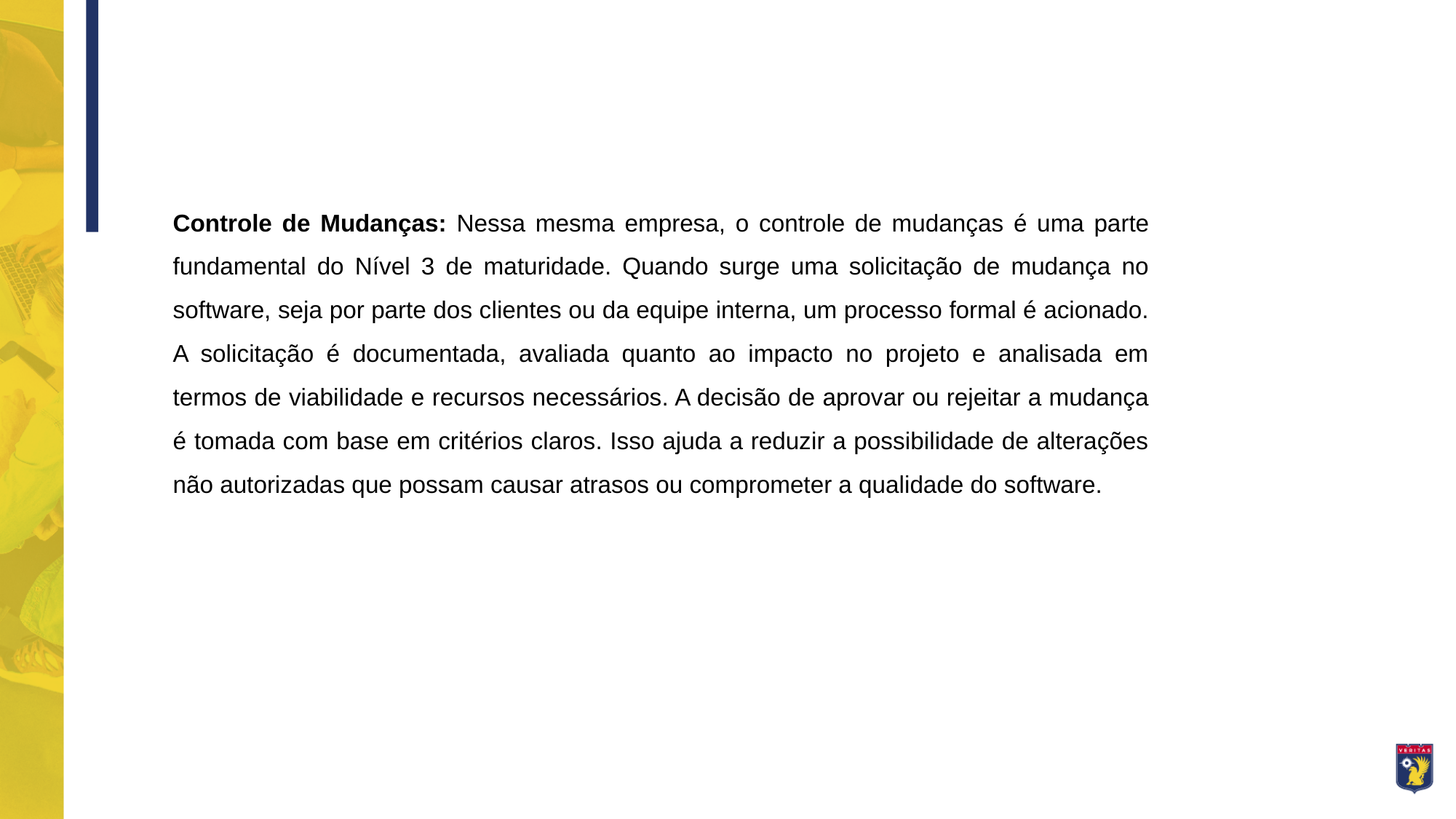

Controle de Mudanças: Nessa mesma empresa, o controle de mudanças é uma parte fundamental do Nível 3 de maturidade. Quando surge uma solicitação de mudança no software, seja por parte dos clientes ou da equipe interna, um processo formal é acionado. A solicitação é documentada, avaliada quanto ao impacto no projeto e analisada em termos de viabilidade e recursos necessários. A decisão de aprovar ou rejeitar a mudança é tomada com base em critérios claros. Isso ajuda a reduzir a possibilidade de alterações não autorizadas que possam causar atrasos ou comprometer a qualidade do software.